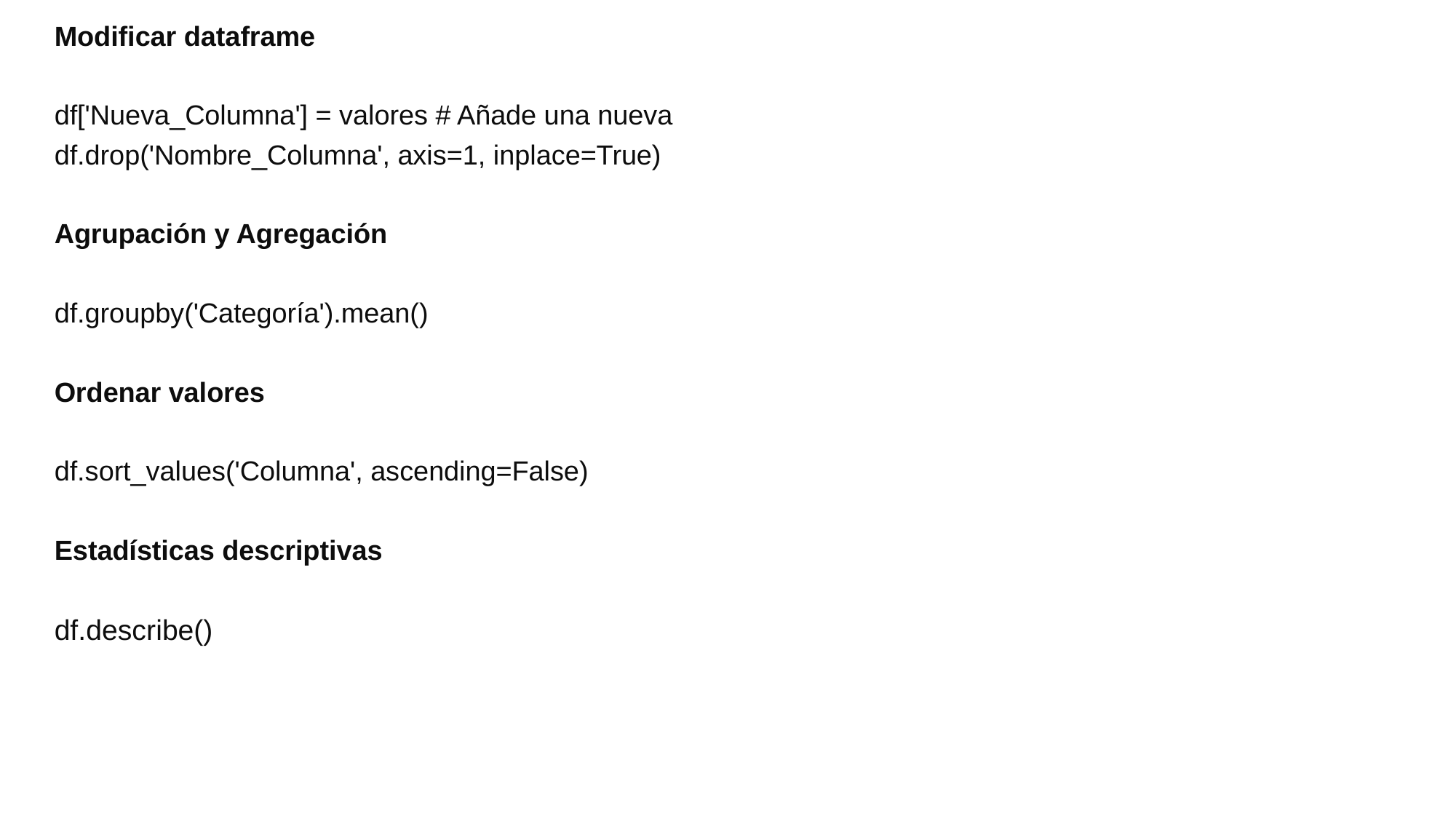

Modificar dataframe

df['Nueva_Columna'] = valores # Añade una nueva
df.drop('Nombre_Columna', axis=1, inplace=True)

Agrupación y Agregación

df.groupby('Categoría').mean()

Ordenar valores

df.sort_values('Columna', ascending=False)

Estadísticas descriptivas

df.describe()